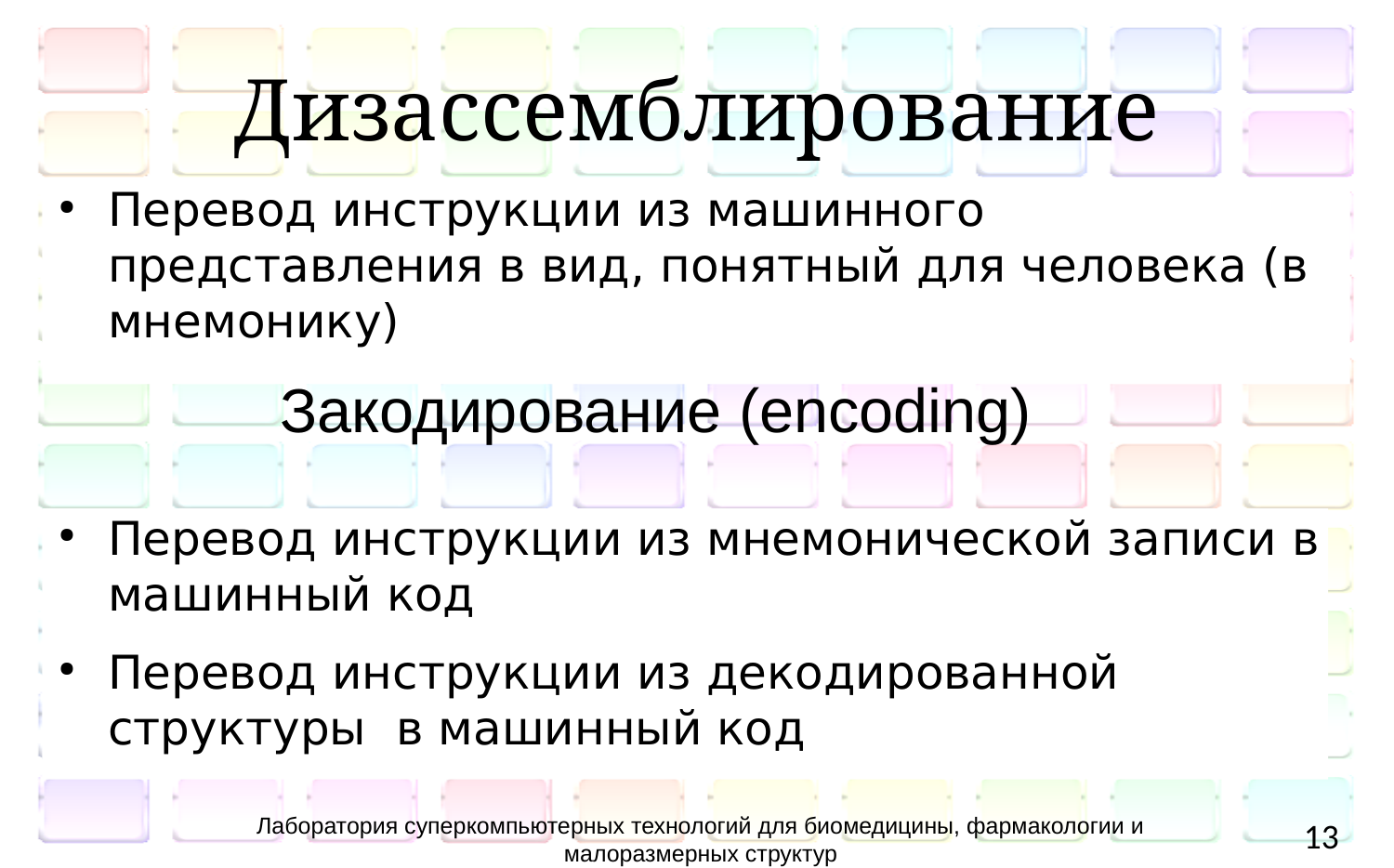

# Дизассемблирование
Перевод инструкции из машинного представления в вид, понятный для человека (в мнемонику)
Закодирование (encoding)
Перевод инструкции из мнемонической записи в машинный код
Перевод инструкции из декодированной структуры  в машинный код
Лаборатория суперкомпьютерных технологий для биомедицины, фармакологии и малоразмерных структур
13